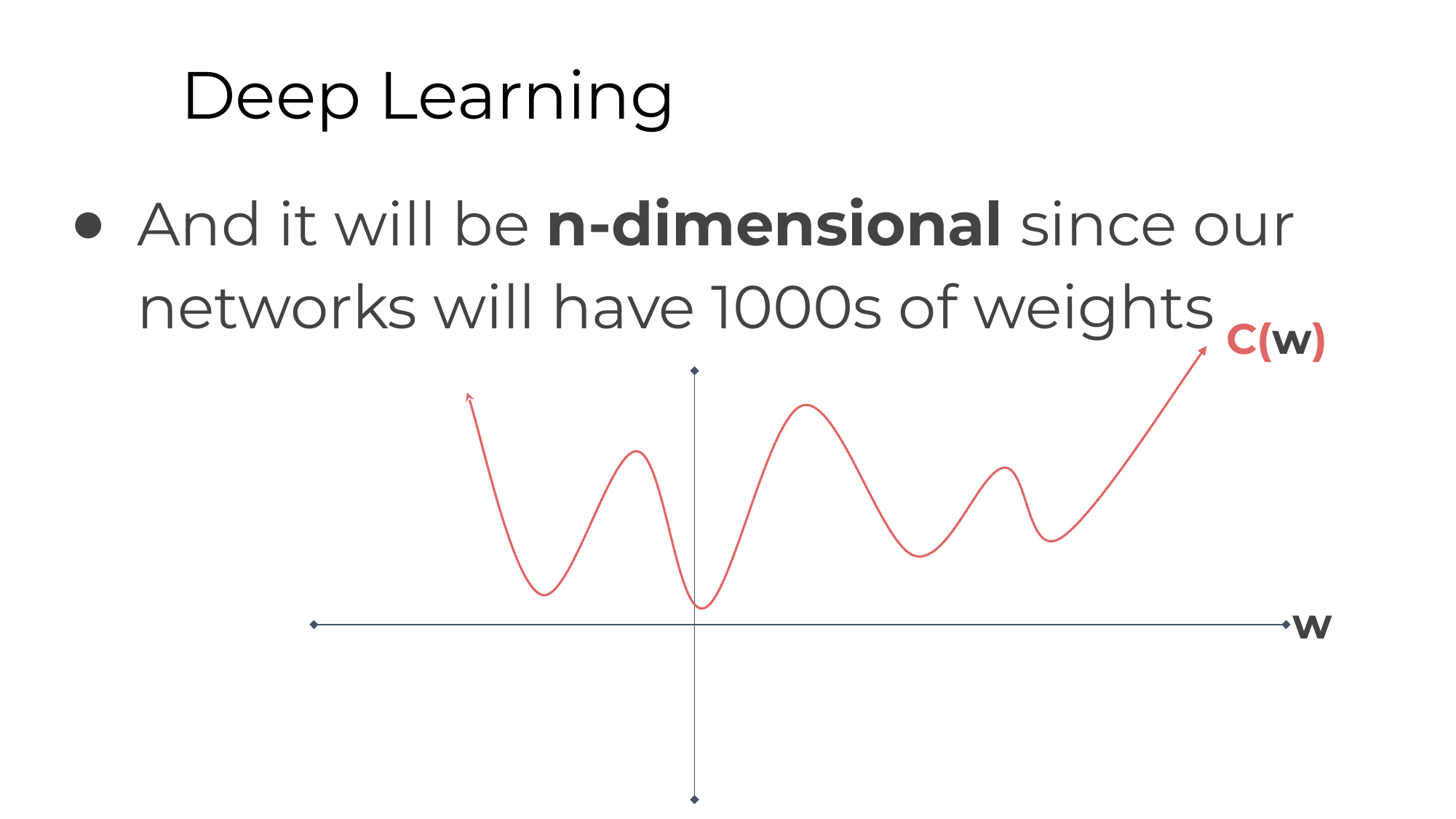

# Deep Learning
And it will be n-dimensional since our networks will have 1000s of weights
C(w)

w